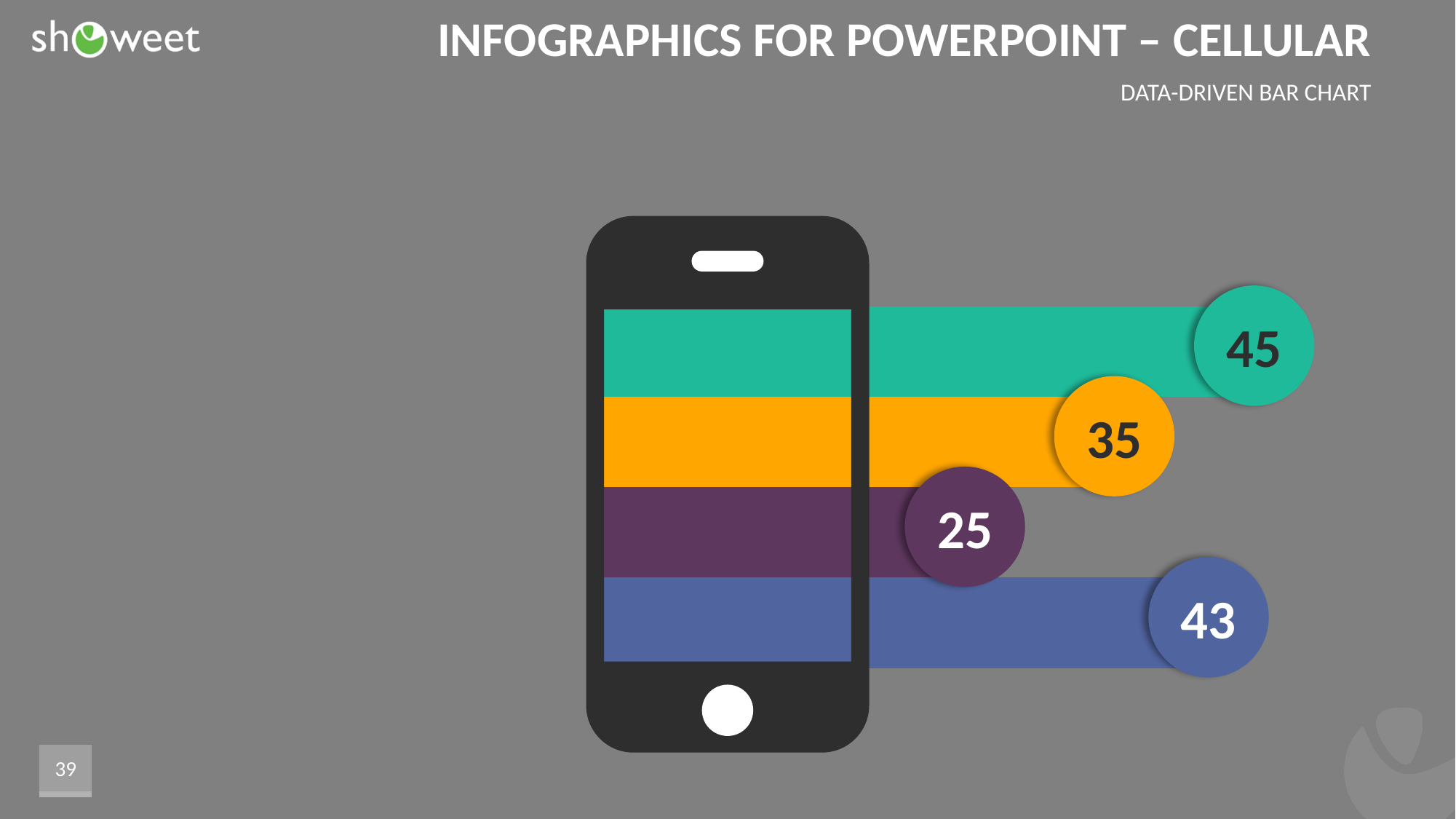

# Infographics for PowerPoint – Cellular
Data-driven Bar Chart

45

### Chart

| Category | Series 1 |
|---|---|
| Category 1 | 43.0 |
| Category 2 | 25.0 |
| Category 3 | 35.0 |
| Category 4 | 45.0 |
35
25
43
39